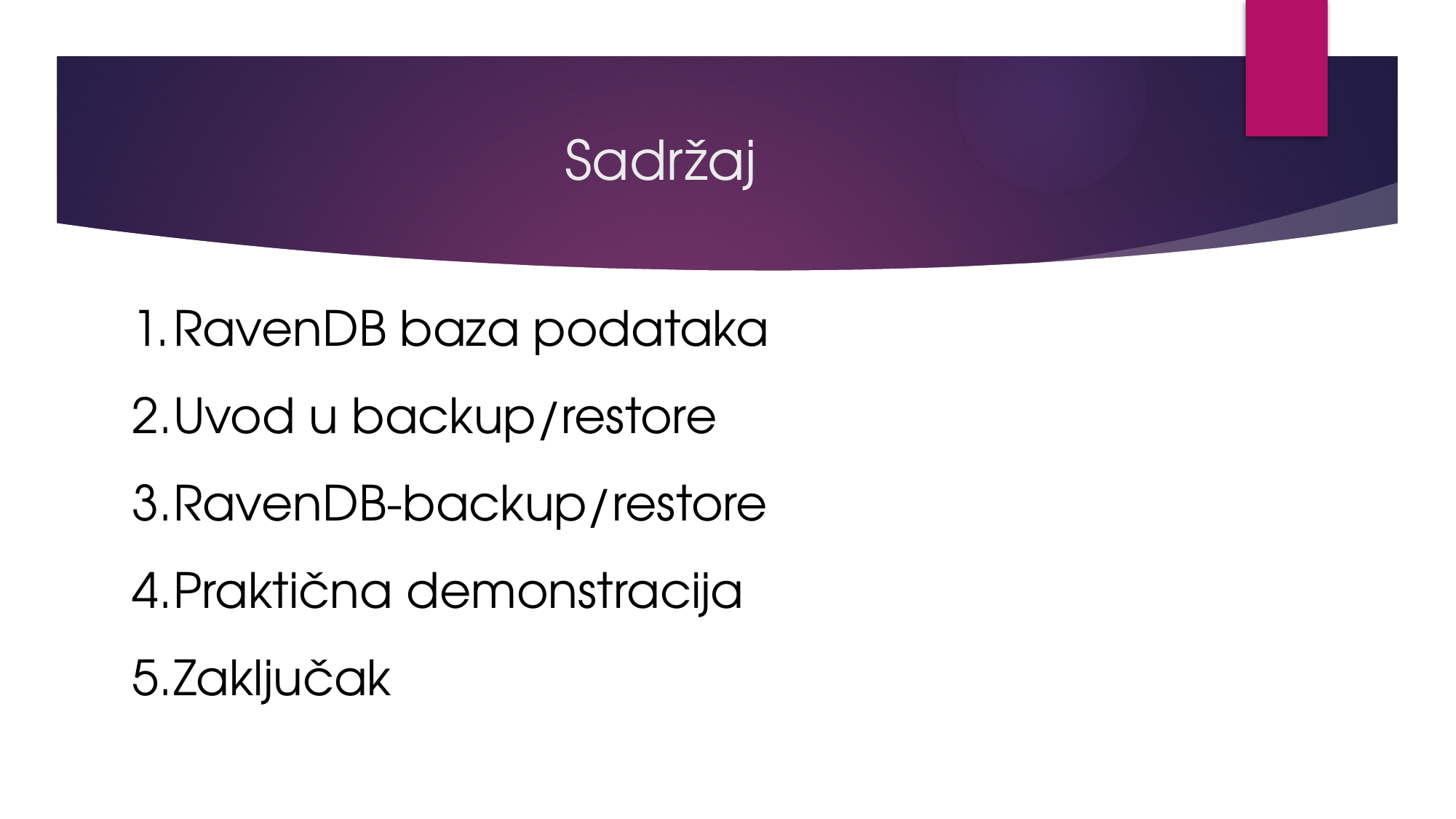

# Sadržaj
RavenDB baza podataka
Uvod u backup/restore
RavenDB-backup/restore
Praktična demonstracija
Zaključak